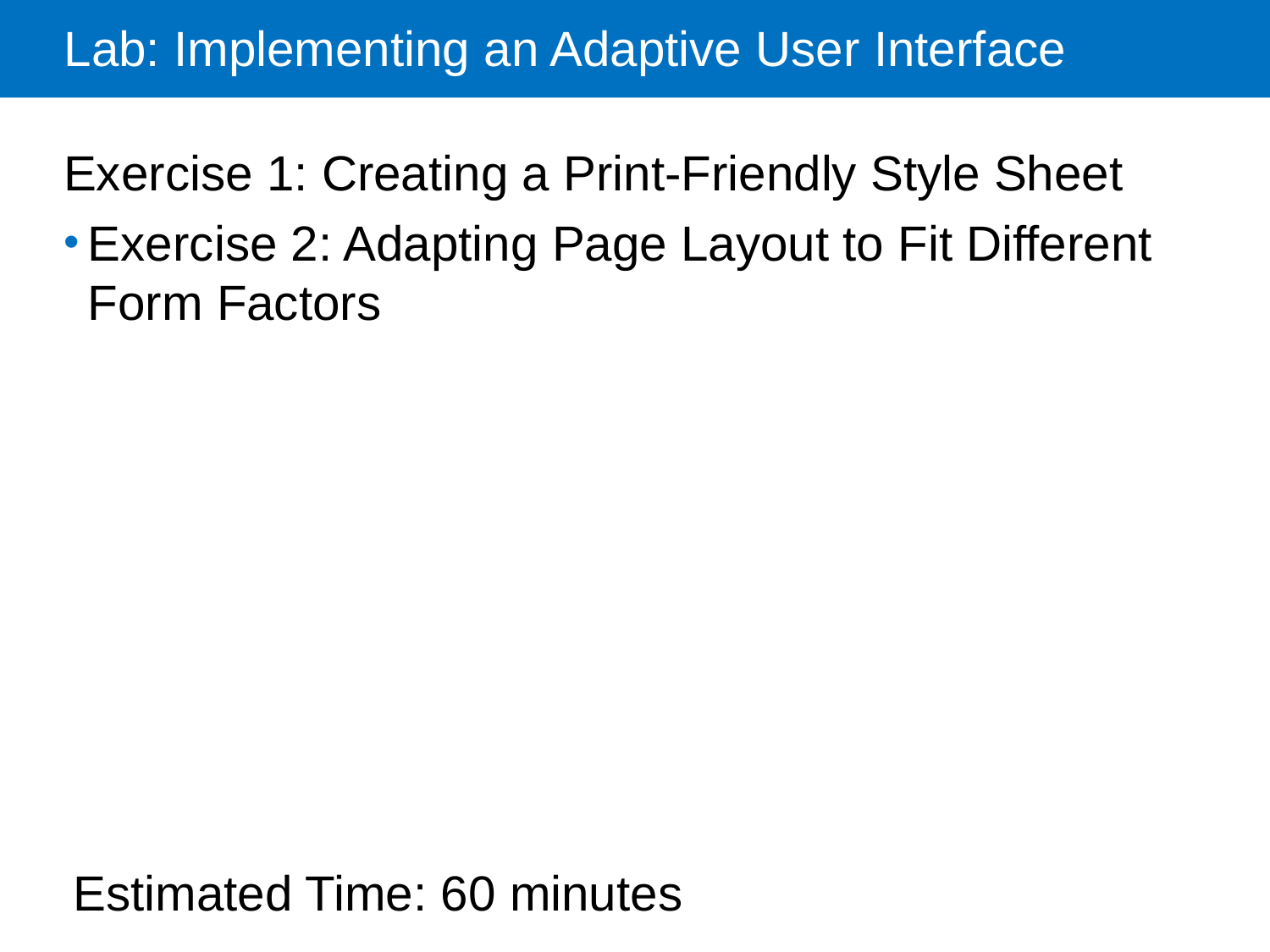

# Lab: Implementing an Adaptive User Interface
Exercise 1: Creating a Print-Friendly Style Sheet
Exercise 2: Adapting Page Layout to Fit Different Form Factors
Estimated Time: 60 minutes